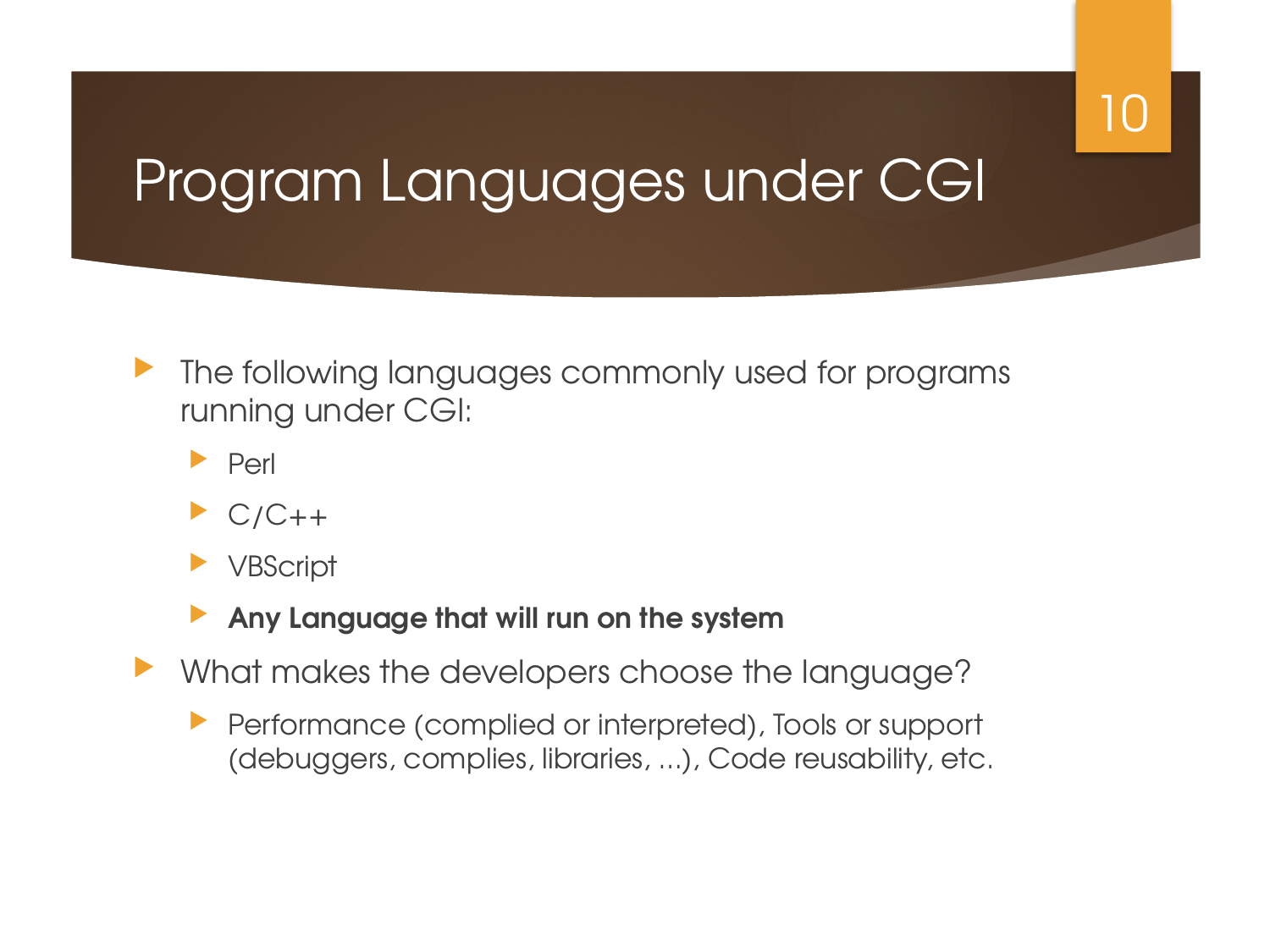

10
# Program Languages under CGI
The following languages commonly used for programs running under CGI:
Perl
C/C++
VBScript
Any Language that will run on the system
What makes the developers choose the language?
Performance (complied or interpreted), Tools or support (debuggers, complies, libraries, …), Code reusability, etc.